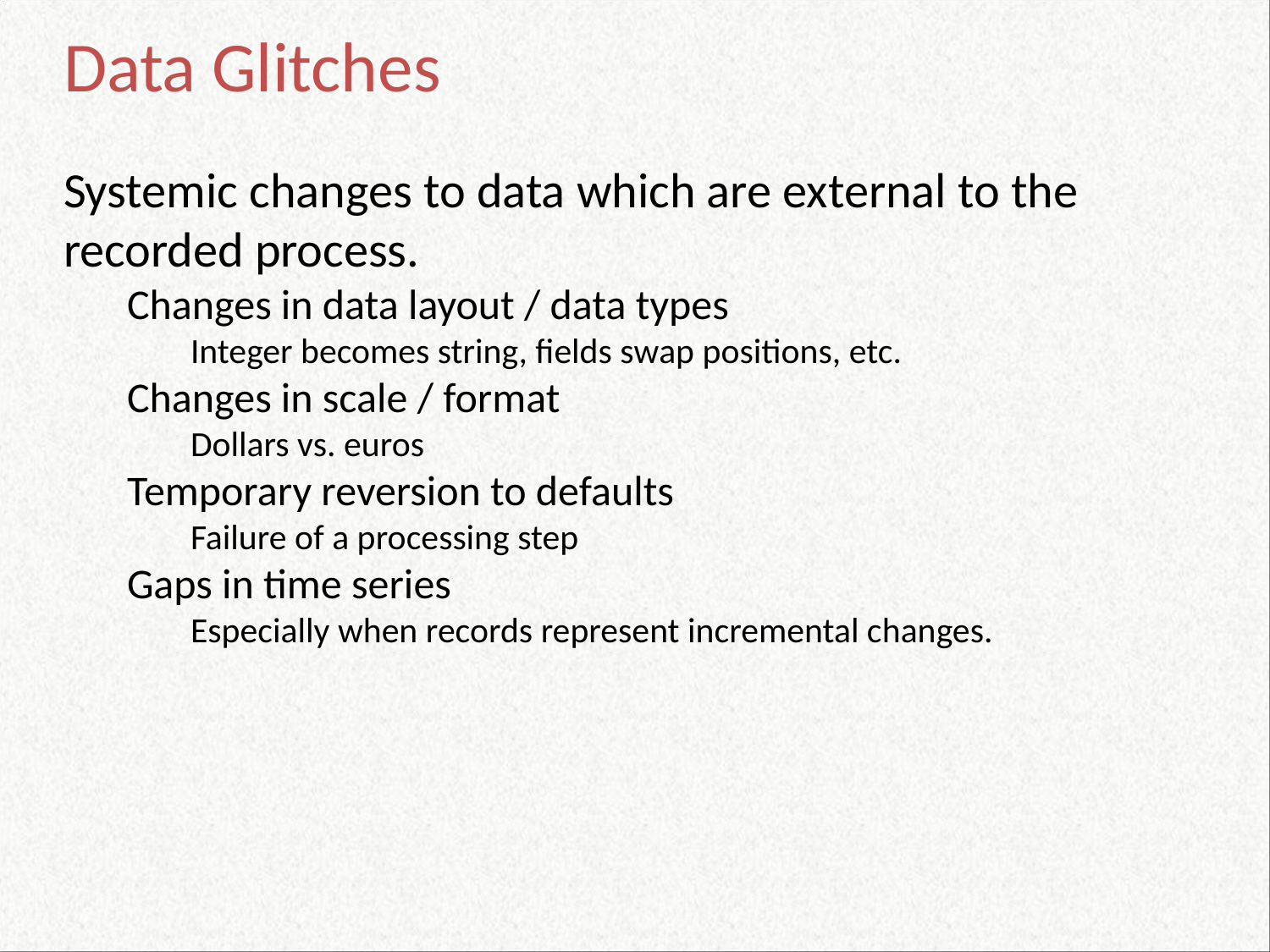

# Data Glitches
Systemic changes to data which are external to the recorded process.
Changes in data layout / data types
Integer becomes string, fields swap positions, etc.
Changes in scale / format
Dollars vs. euros
Temporary reversion to defaults
Failure of a processing step
Gaps in time series
Especially when records represent incremental changes.